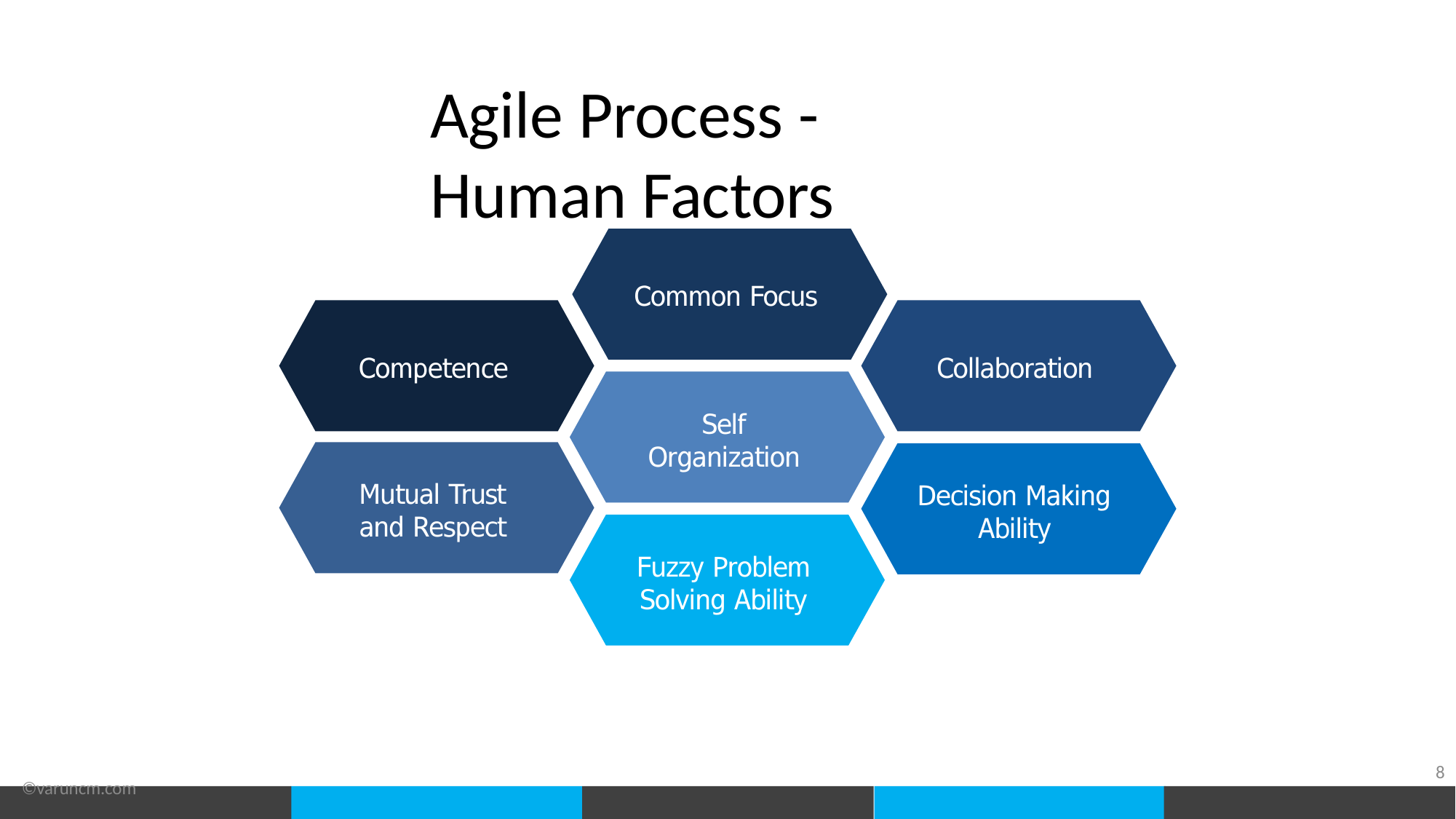

# Agile Process - Human Factors

Common Focus

Competence
Collaboration

Self  Organization

Mutual Trust  and Respect
Decision Making  Ability

Fuzzy Problem
Solving Ability
©varuncm.com
8